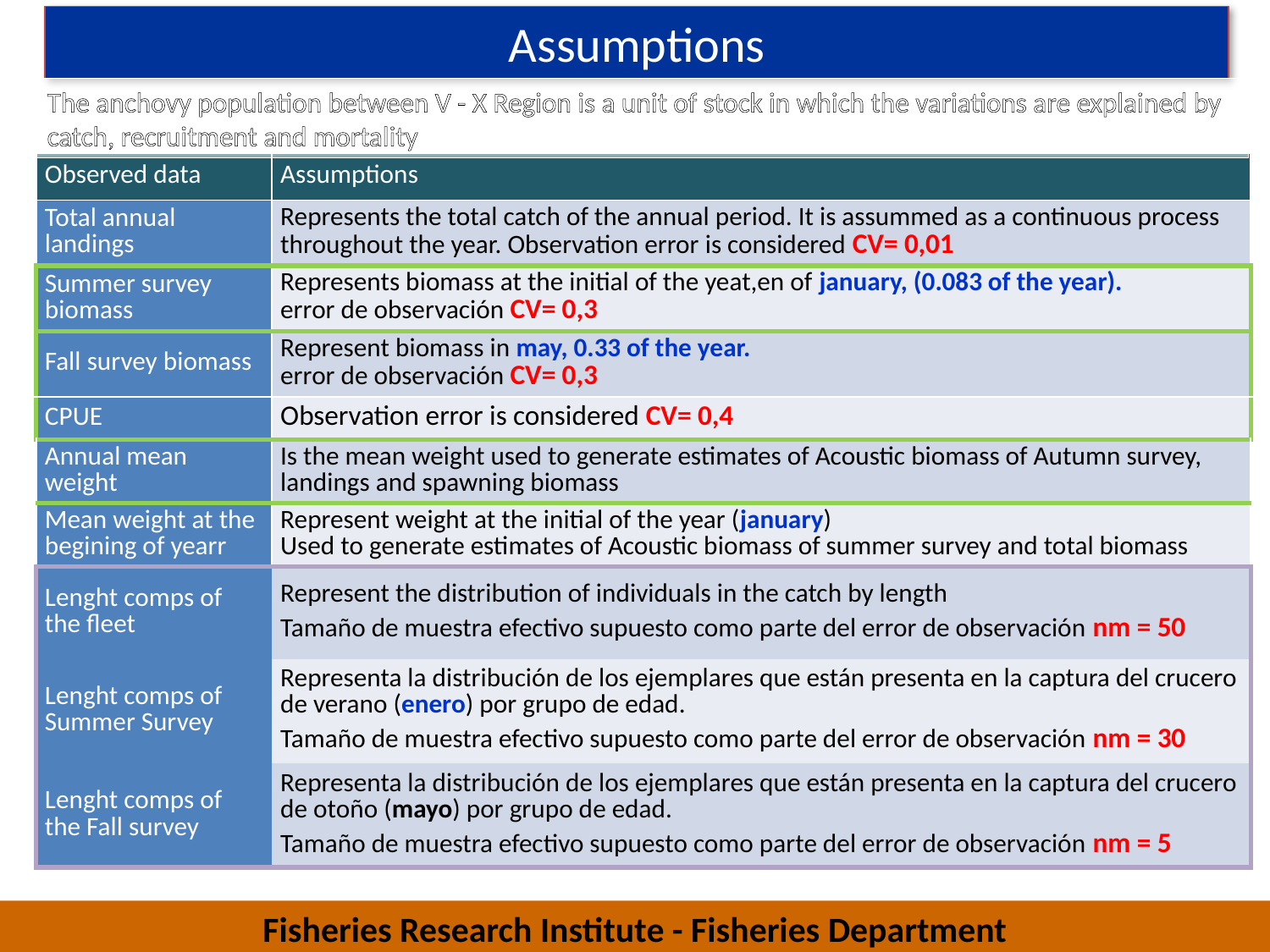

Assumptions
The anchovy population between V - X Region is a unit of stock in which the variations are explained by catch, recruitment and mortality
| Observed data | Assumptions |
| --- | --- |
| Total annual landings | Represents the total catch of the annual period. It is assummed as a continuous process throughout the year. Observation error is considered CV= 0,01 |
| Summer survey biomass | Represents biomass at the initial of the yeat,en of january, (0.083 of the year). error de observación CV= 0,3 |
| Fall survey biomass | Represent biomass in may, 0.33 of the year. error de observación CV= 0,3 |
| CPUE | Observation error is considered CV= 0,4 |
| Annual mean weight | Is the mean weight used to generate estimates of Acoustic biomass of Autumn survey, landings and spawning biomass |
| Mean weight at the begining of yearr | Represent weight at the initial of the year (january) Used to generate estimates of Acoustic biomass of summer survey and total biomass |
| Lenght comps of the fleet | Represent the distribution of individuals in the catch by length Tamaño de muestra efectivo supuesto como parte del error de observación nm = 50 |
| Lenght comps of Summer Survey | Representa la distribución de los ejemplares que están presenta en la captura del crucero de verano (enero) por grupo de edad. Tamaño de muestra efectivo supuesto como parte del error de observación nm = 30 |
| Lenght comps of the Fall survey | Representa la distribución de los ejemplares que están presenta en la captura del crucero de otoño (mayo) por grupo de edad. Tamaño de muestra efectivo supuesto como parte del error de observación nm = 5 |
Fisheries Research Institute - Fisheries Department